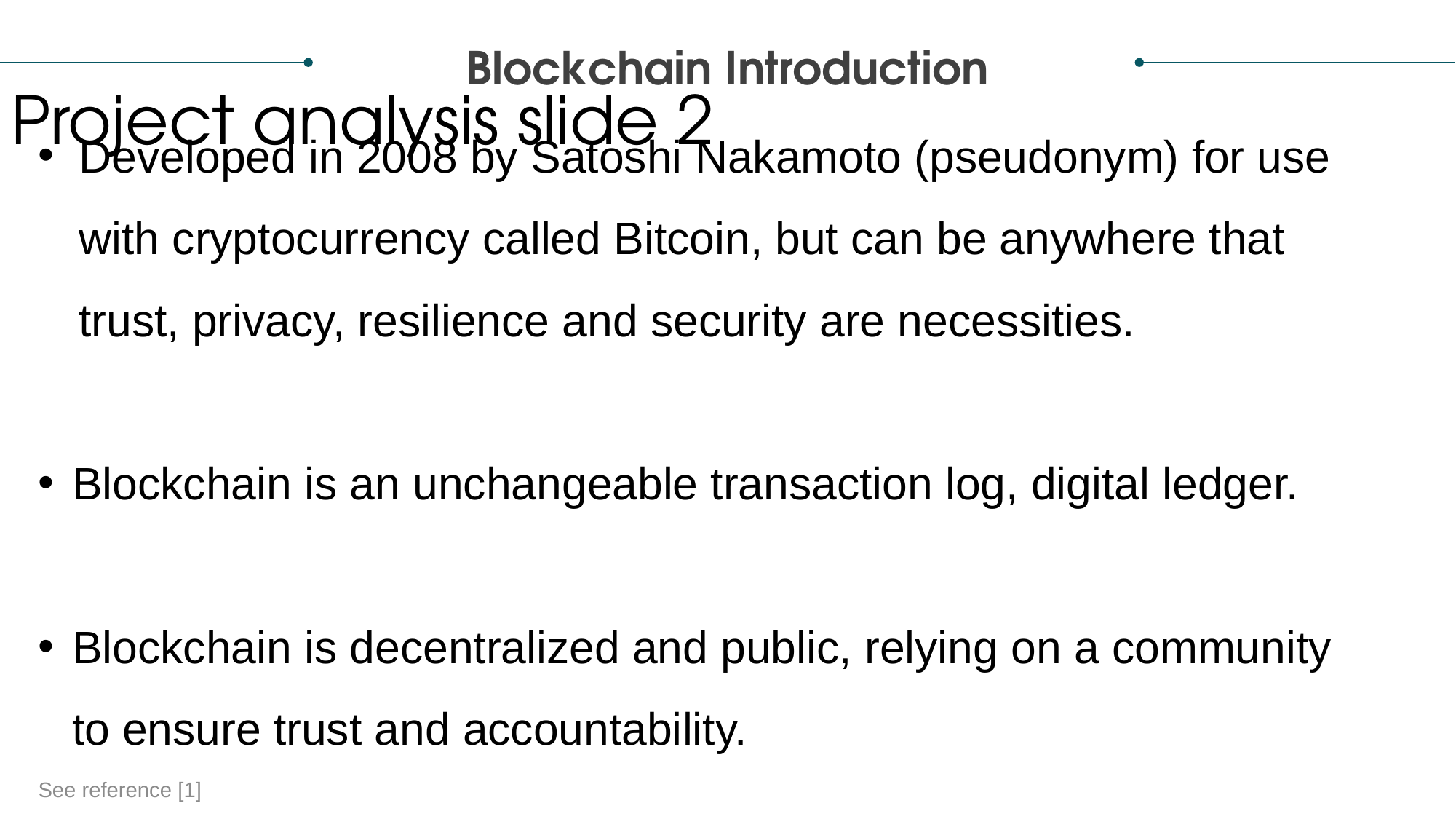

Blockchain Introduction
Project analysis slide 2
Developed in 2008 by Satoshi Nakamoto (pseudonym) for use with cryptocurrency called Bitcoin, but can be anywhere that trust, privacy, resilience and security are necessities.

Blockchain is an unchangeable transaction log, digital ledger.

Blockchain is decentralized and public, relying on a community to ensure trust and accountability.
See reference [1]